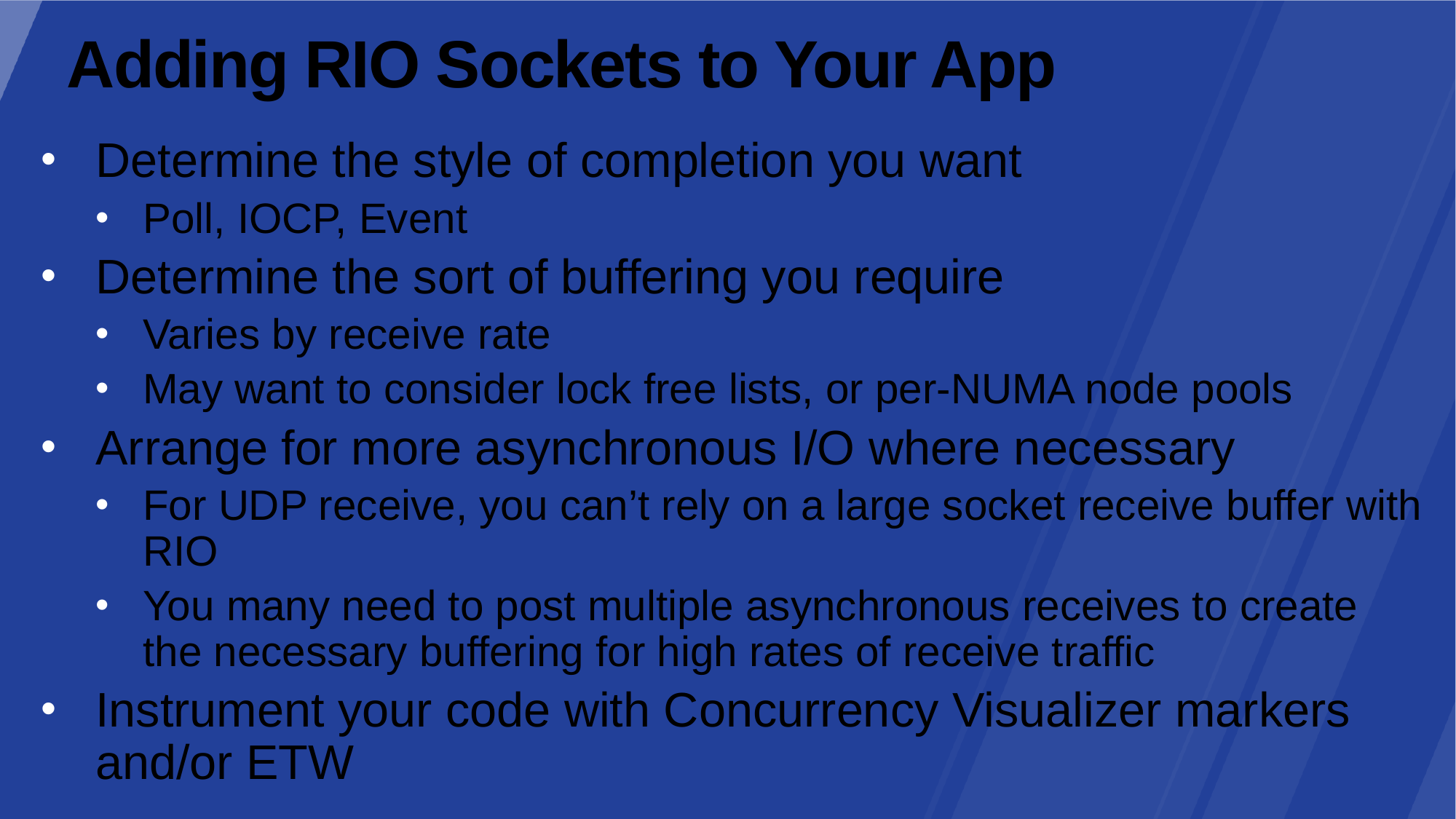

# Adding RIO Sockets to Your App
Determine the style of completion you want
Poll, IOCP, Event
Determine the sort of buffering you require
Varies by receive rate
May want to consider lock free lists, or per-NUMA node pools
Arrange for more asynchronous I/O where necessary
For UDP receive, you can’t rely on a large socket receive buffer with RIO
You many need to post multiple asynchronous receives to create the necessary buffering for high rates of receive traffic
Instrument your code with Concurrency Visualizer markers and/or ETW